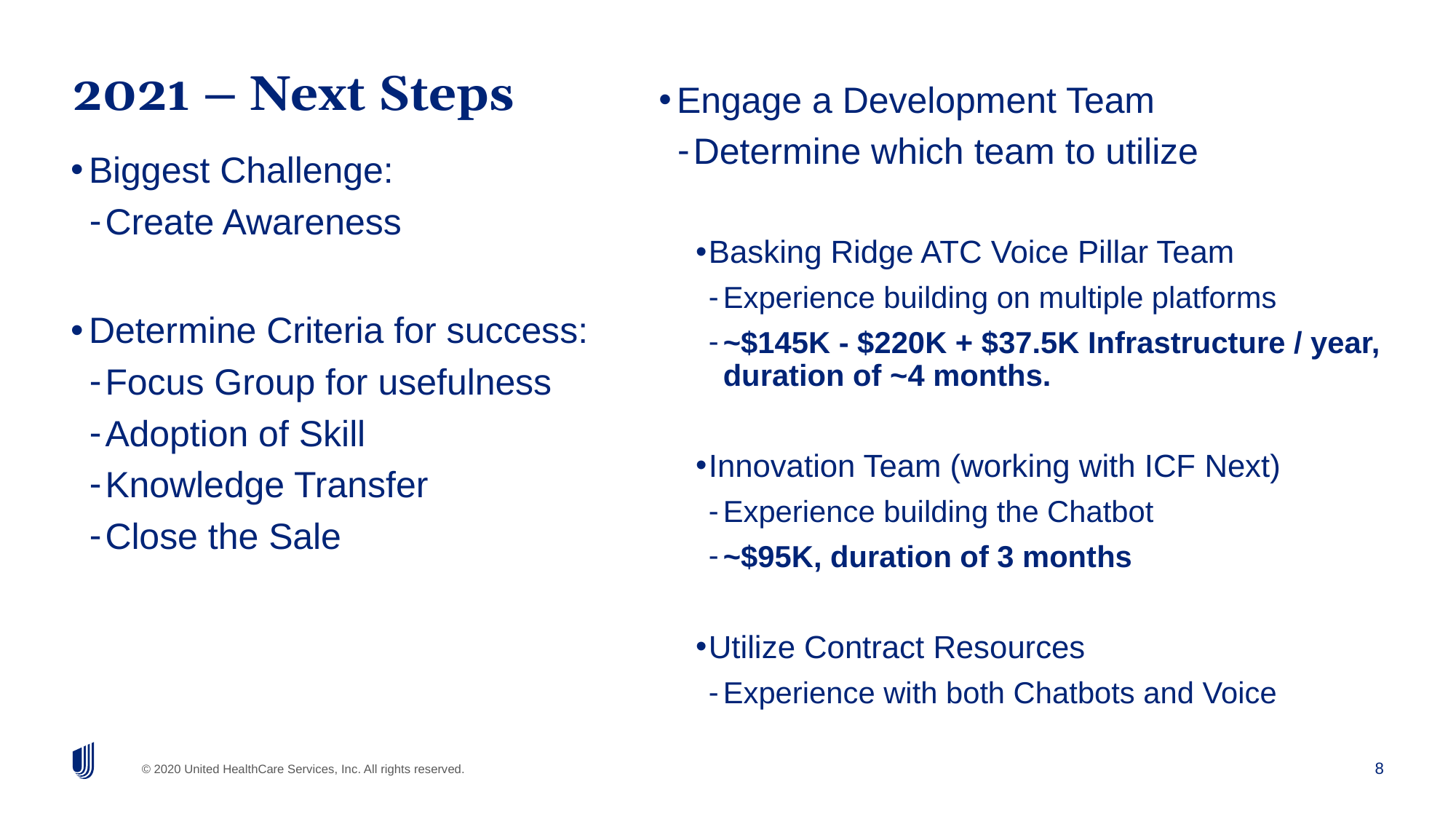

# 2021 – Next Steps
Engage a Development Team
Determine which team to utilize

Basking Ridge ATC Voice Pillar Team
Experience building on multiple platforms
~$145K - $220K + $37.5K Infrastructure / year, duration of ~4 months.

Innovation Team (working with ICF Next)
Experience building the Chatbot
~$95K, duration of 3 months

Utilize Contract Resources
Experience with both Chatbots and Voice
Biggest Challenge:
Create Awareness

Determine Criteria for success:
Focus Group for usefulness
Adoption of Skill
Knowledge Transfer
Close the Sale

8